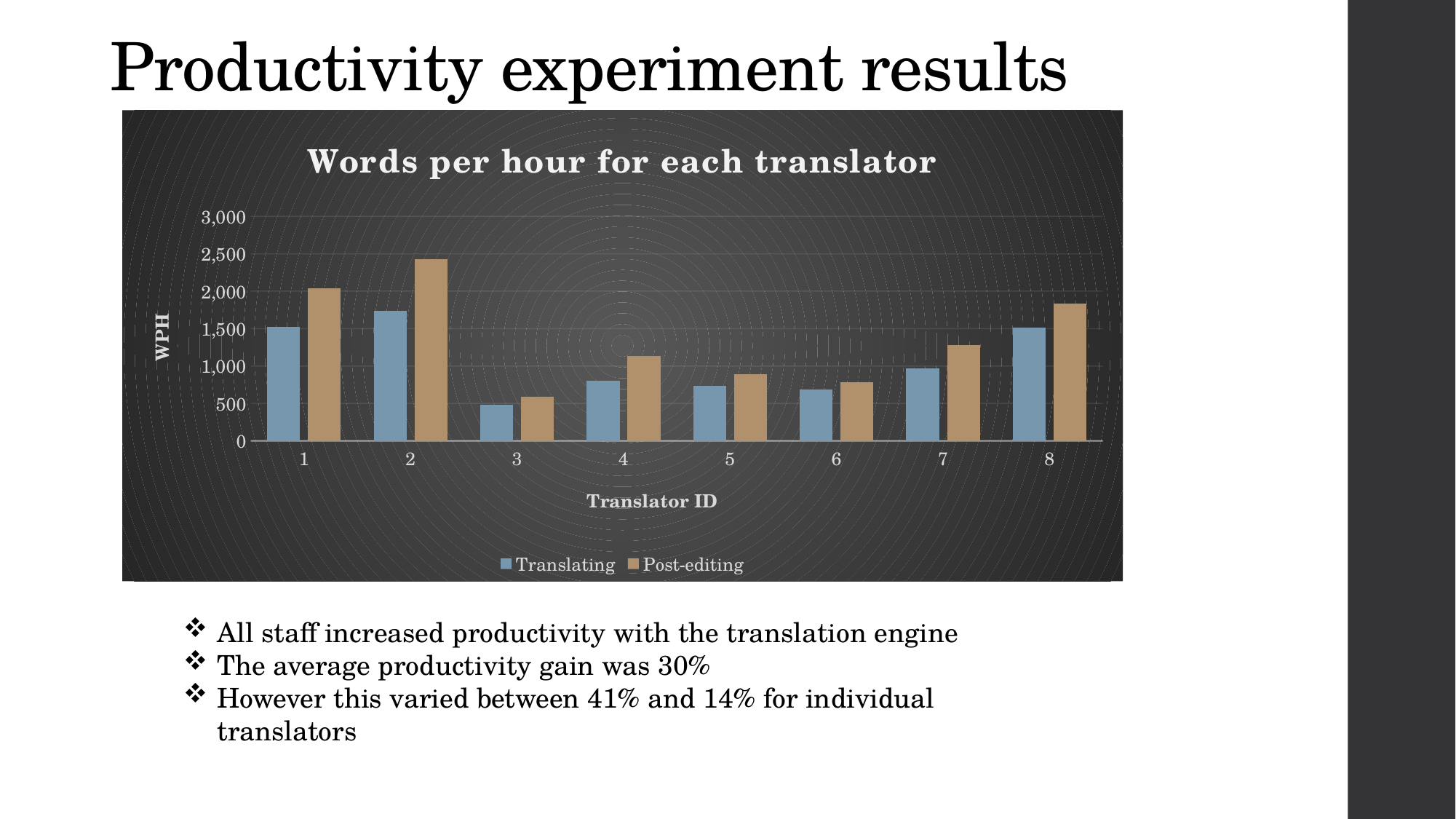

# Productivity experiment results

### Chart: Words per hour for each translator

| Category | Translating | Post-editing |
|---|---|---|
| 1 | 1519.0 | 2039.0 |
| 2 | 1736.0 | 2426.0 |
| 3 | 482.0 | 585.0 |
| 4 | 802.0 | 1132.0 |
| 5 | 732.0 | 894.0 |
| 6 | 688.0 | 784.0 |
| 7 | 968.0 | 1279.0 |
| 8 | 1512.0 | 1834.0 |
All staff increased productivity with the translation engine
The average productivity gain was 30%
However this varied between 41% and 14% for individual translators